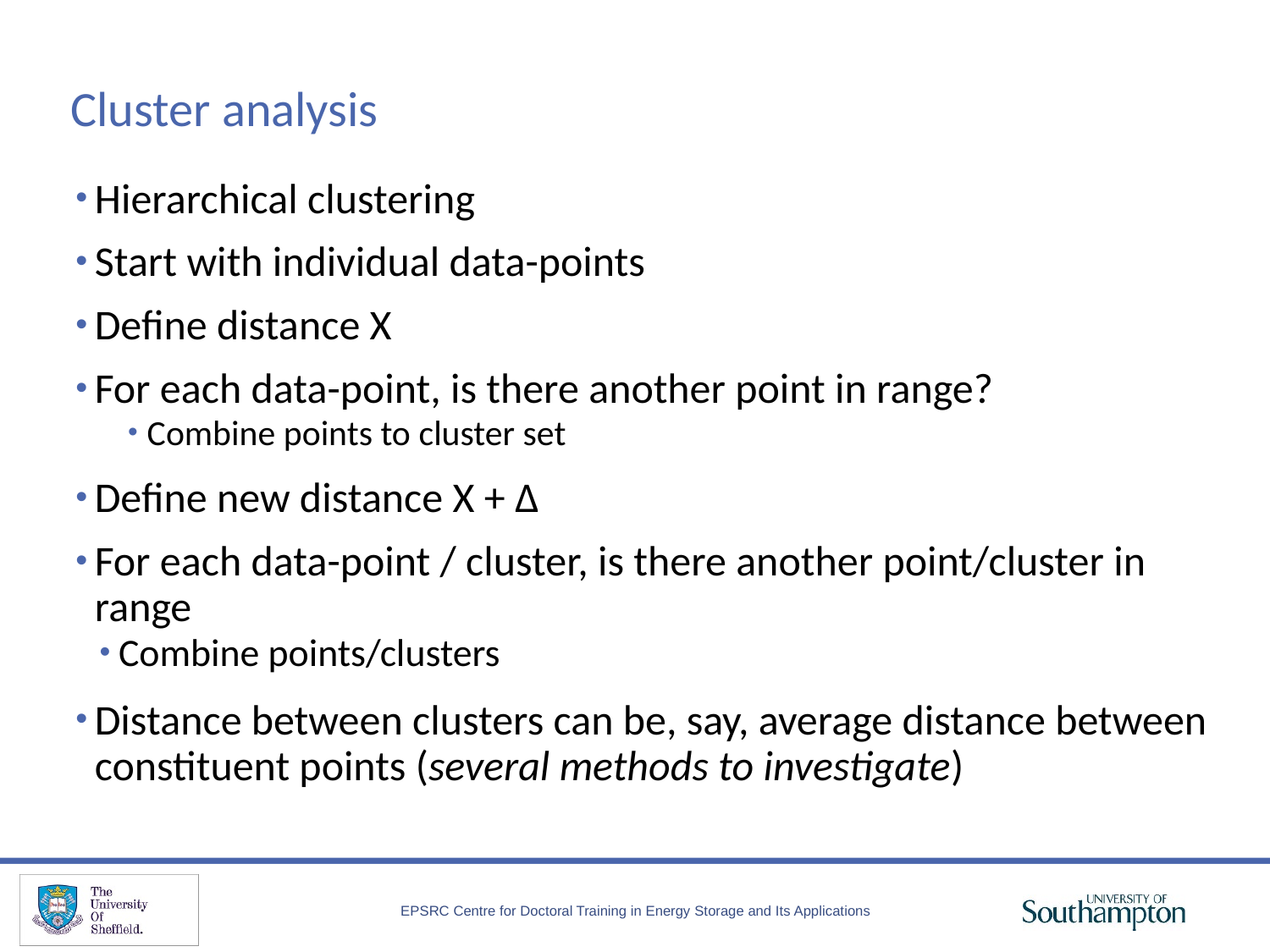

# Cluster analysis
Hierarchical clustering
Start with individual data-points
Define distance X
For each data-point, is there another point in range?
Combine points to cluster set
Define new distance X + Δ
For each data-point / cluster, is there another point/cluster in range
Combine points/clusters
Distance between clusters can be, say, average distance between constituent points (several methods to investigate)